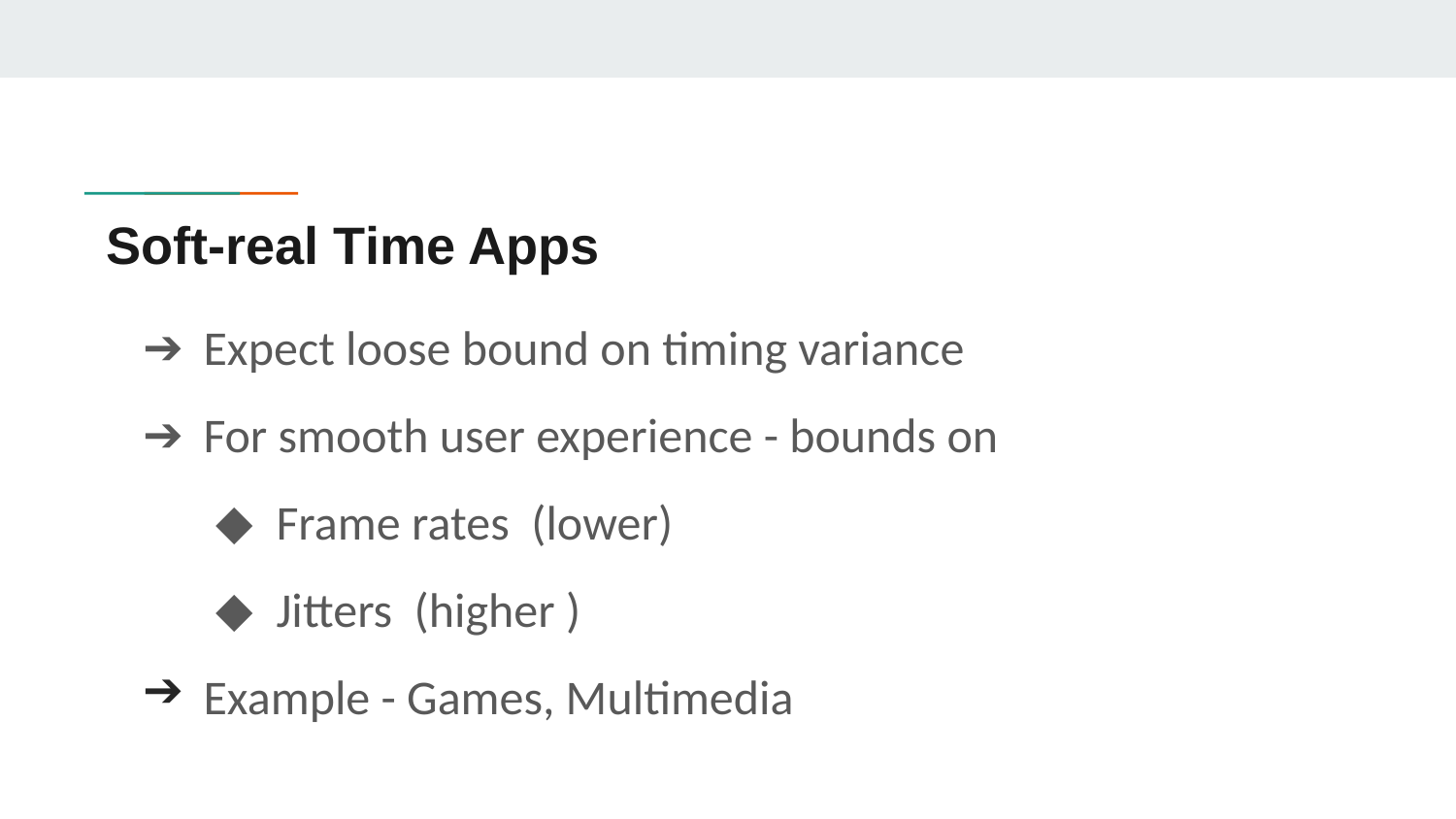

# Soft-real Time Apps
Expect loose bound on timing variance
For smooth user experience - bounds on
Frame rates  (lower)
Jitters  (higher )
Example - Games, Multimedia